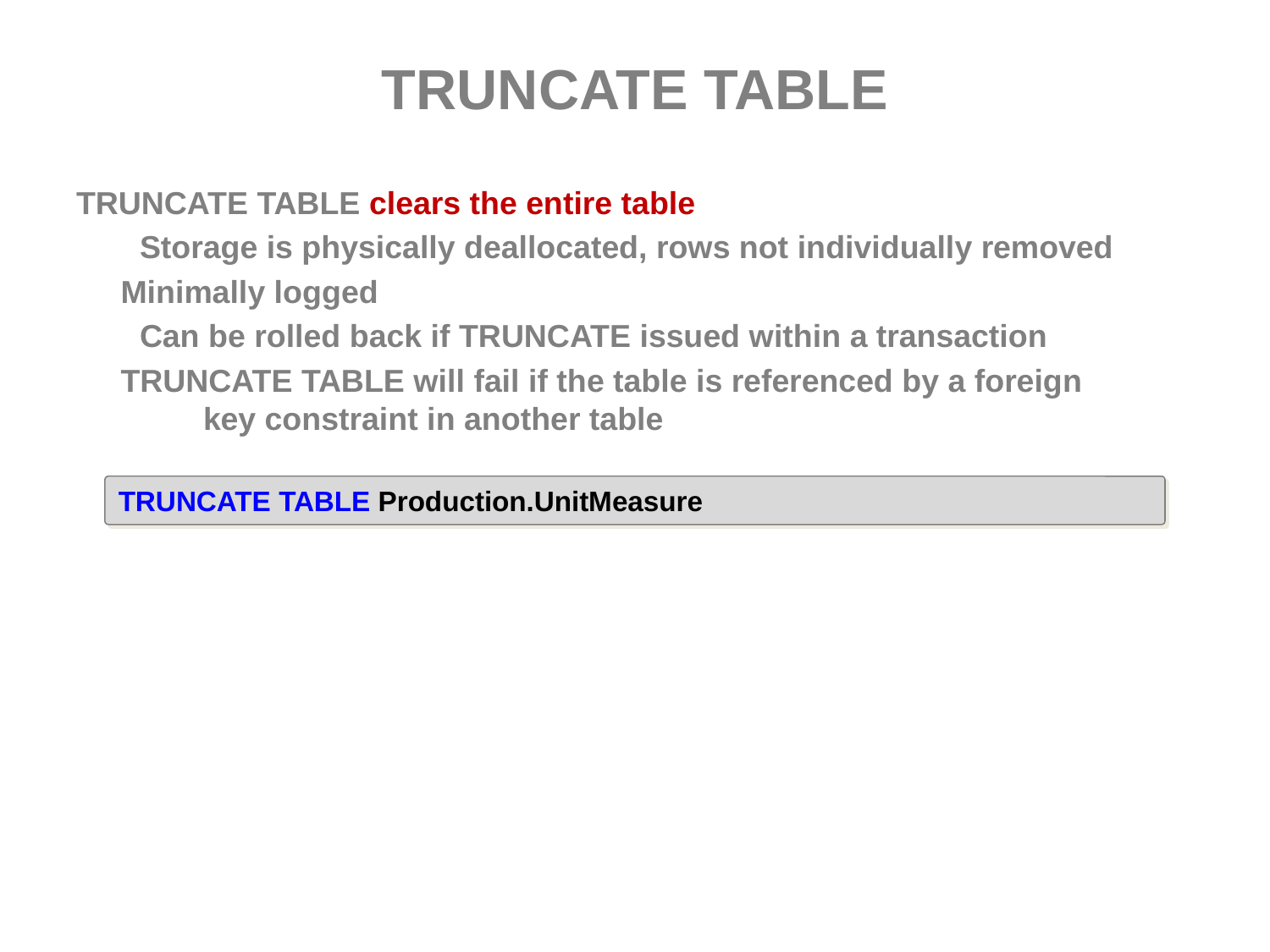

# TRUNCATE TABLE
TRUNCATE TABLE clears the entire table
Storage is physically deallocated, rows not individually removed
     Minimally logged
Can be rolled back if TRUNCATE issued within a transaction
     TRUNCATE TABLE will fail if the table is referenced by a foreign   	key constraint in another table

TRUNCATE TABLE Production.UnitMeasure